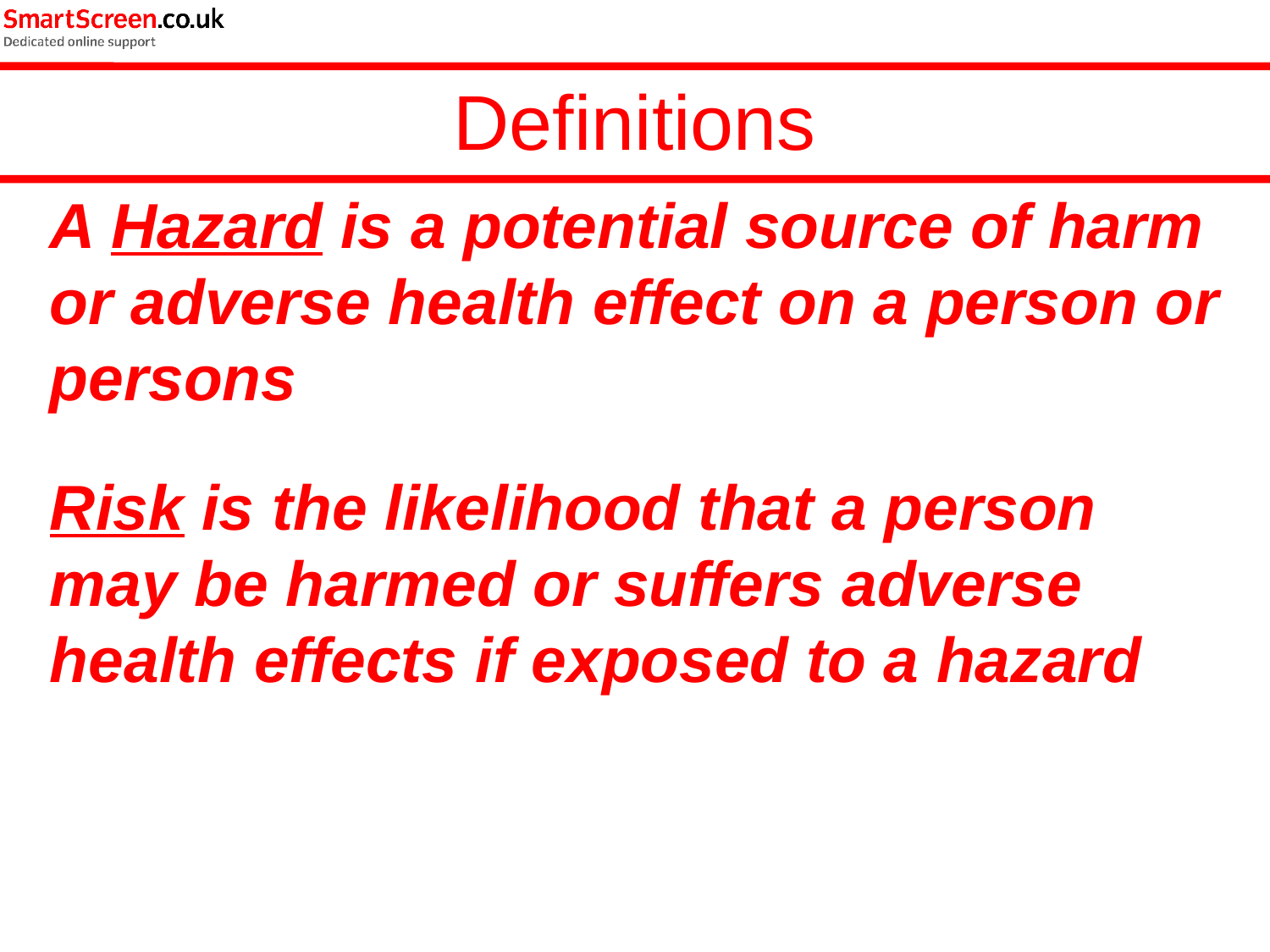

Definitions
A Hazard is a potential source of harm or adverse health effect on a person or persons
Risk is the likelihood that a person may be harmed or suffers adverse health effects if exposed to a hazard